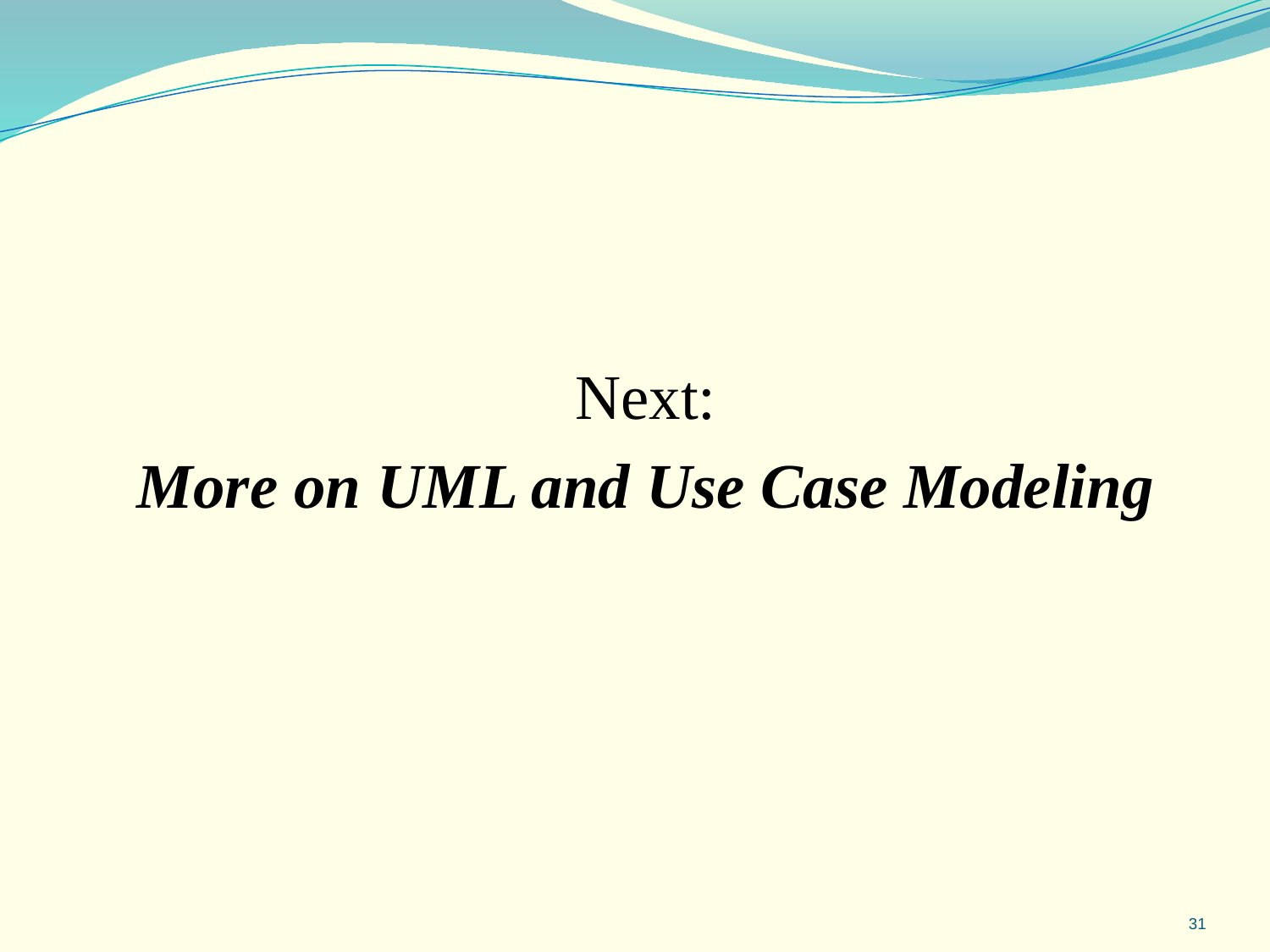

Next:
More on UML and Use Case Modeling

31